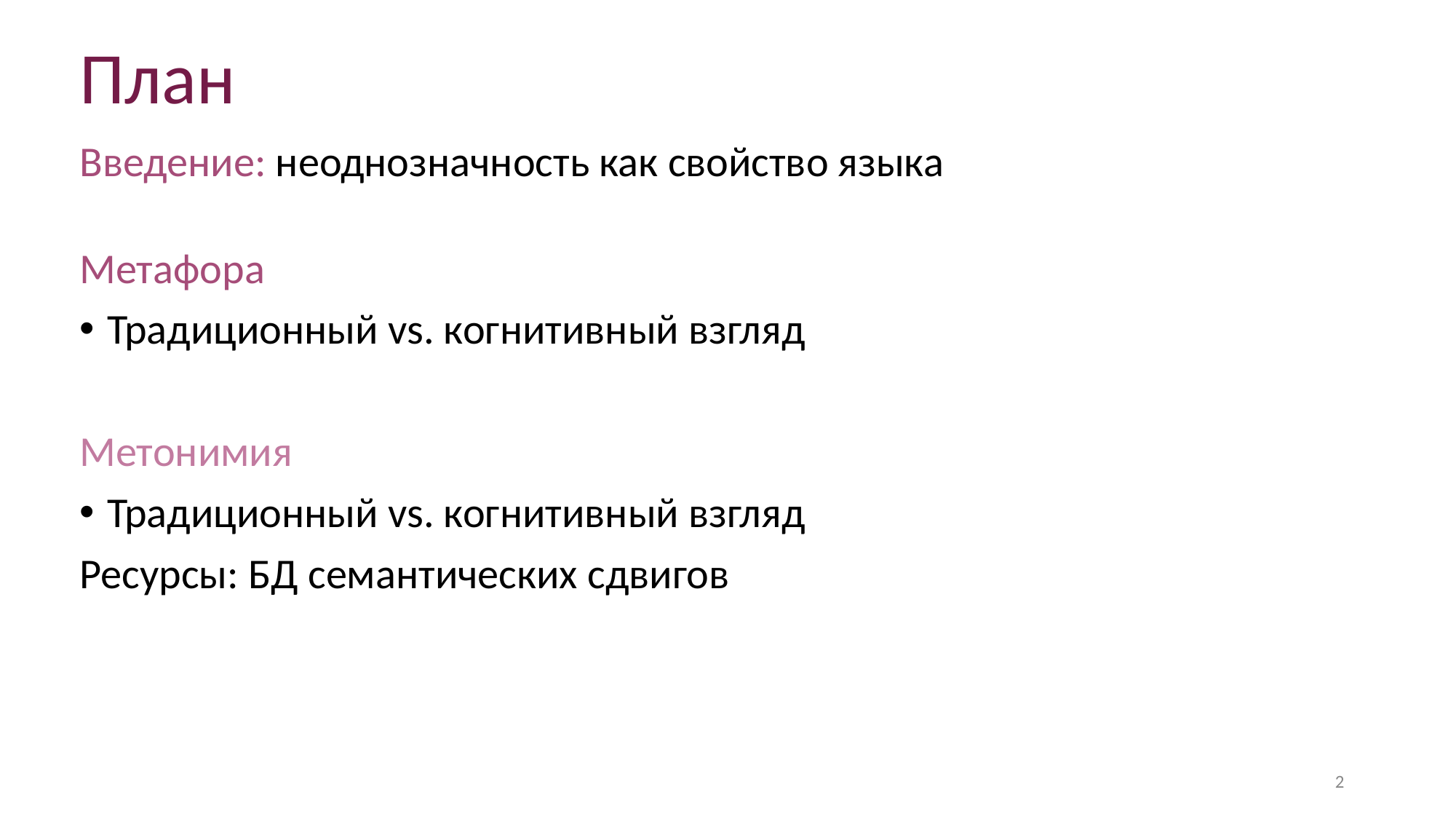

# План
Введение: неоднозначность как свойство языка

Метафора
Традиционный vs. когнитивный взгляд

Метонимия
Традиционный vs. когнитивный взгляд
Ресурсы: БД семантических сдвигов
2